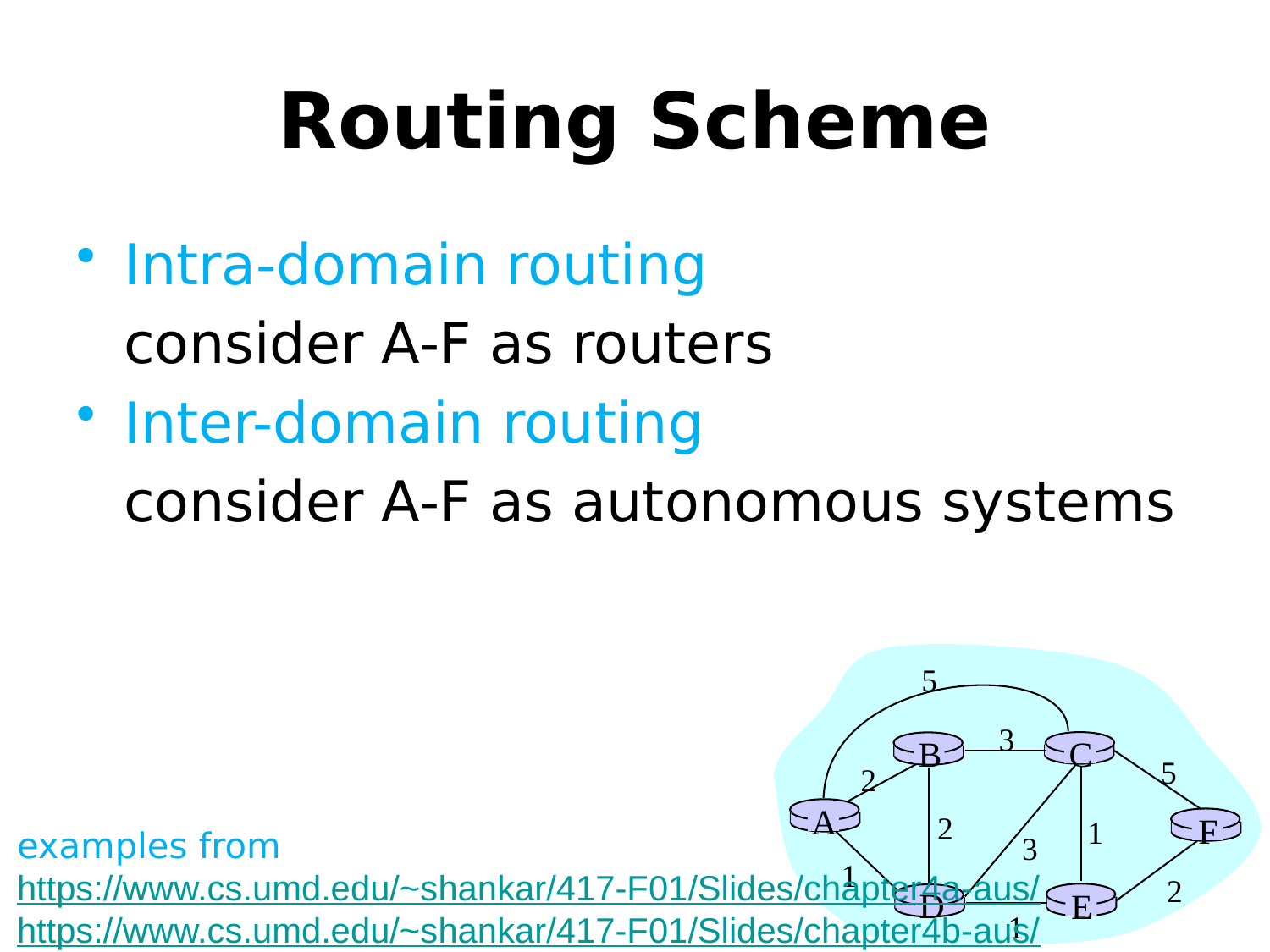

# Routing Scheme
Intra-domain routing
	consider A-F as routers
Inter-domain routing
	consider A-F as autonomous systems

5

3
B

C

5

2

A

2
F

1

3

1
2
D

E

1

examples from
https://www.cs.umd.edu/~shankar/417-F01/Slides/chapter4a-aus/
https://www.cs.umd.edu/~shankar/417-F01/Slides/chapter4b-aus/